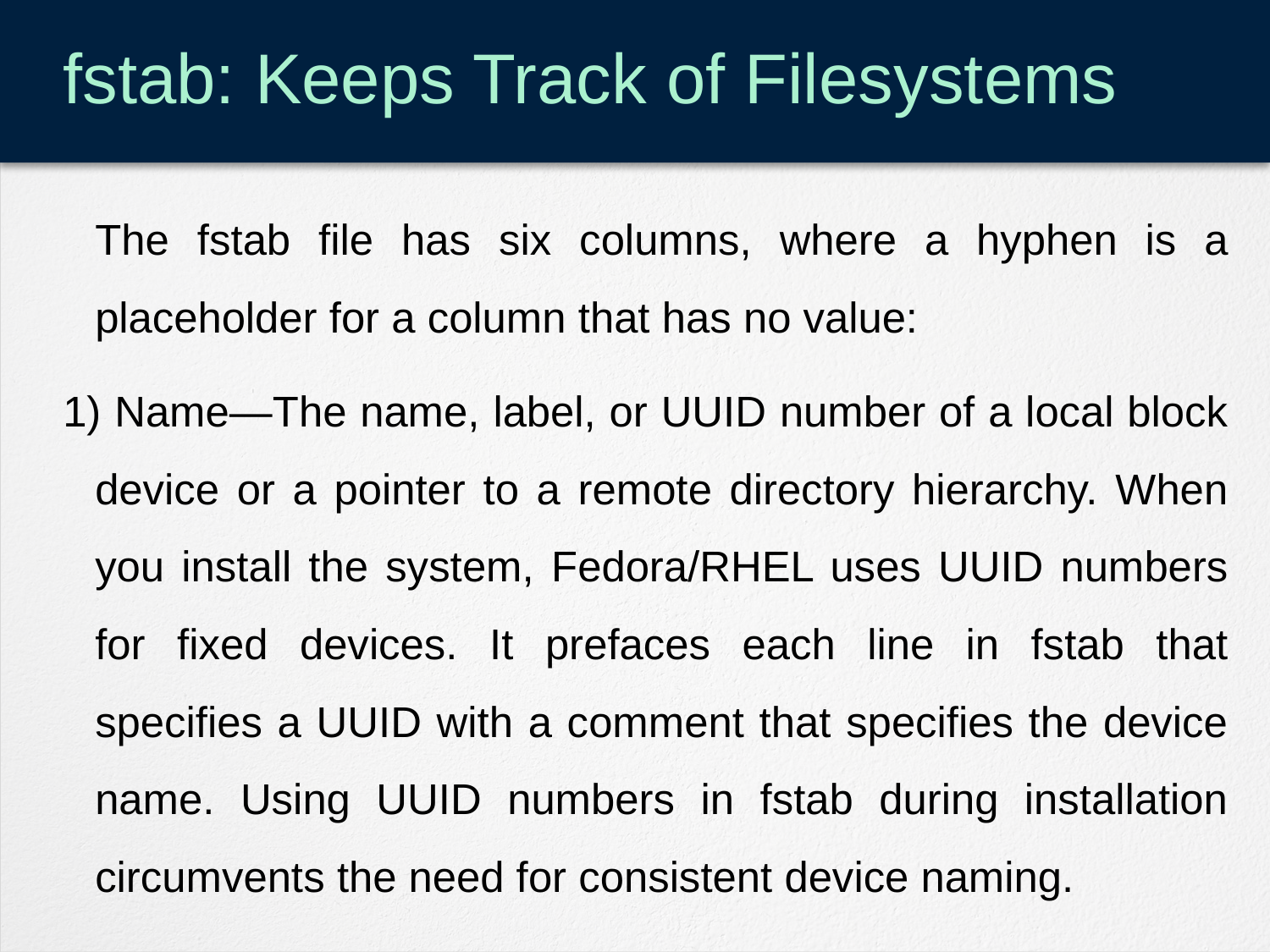

# fstab: Keeps Track of Filesystems
	The fstab file has six columns, where a hyphen is a placeholder for a column that has no value:
1) Name—The name, label, or UUID number of a local block device or a pointer to a remote directory hierarchy. When you install the system, Fedora/RHEL uses UUID numbers for fixed devices. It prefaces each line in fstab that specifies a UUID with a comment that specifies the device name. Using UUID numbers in fstab during installation circumvents the need for consistent device naming.